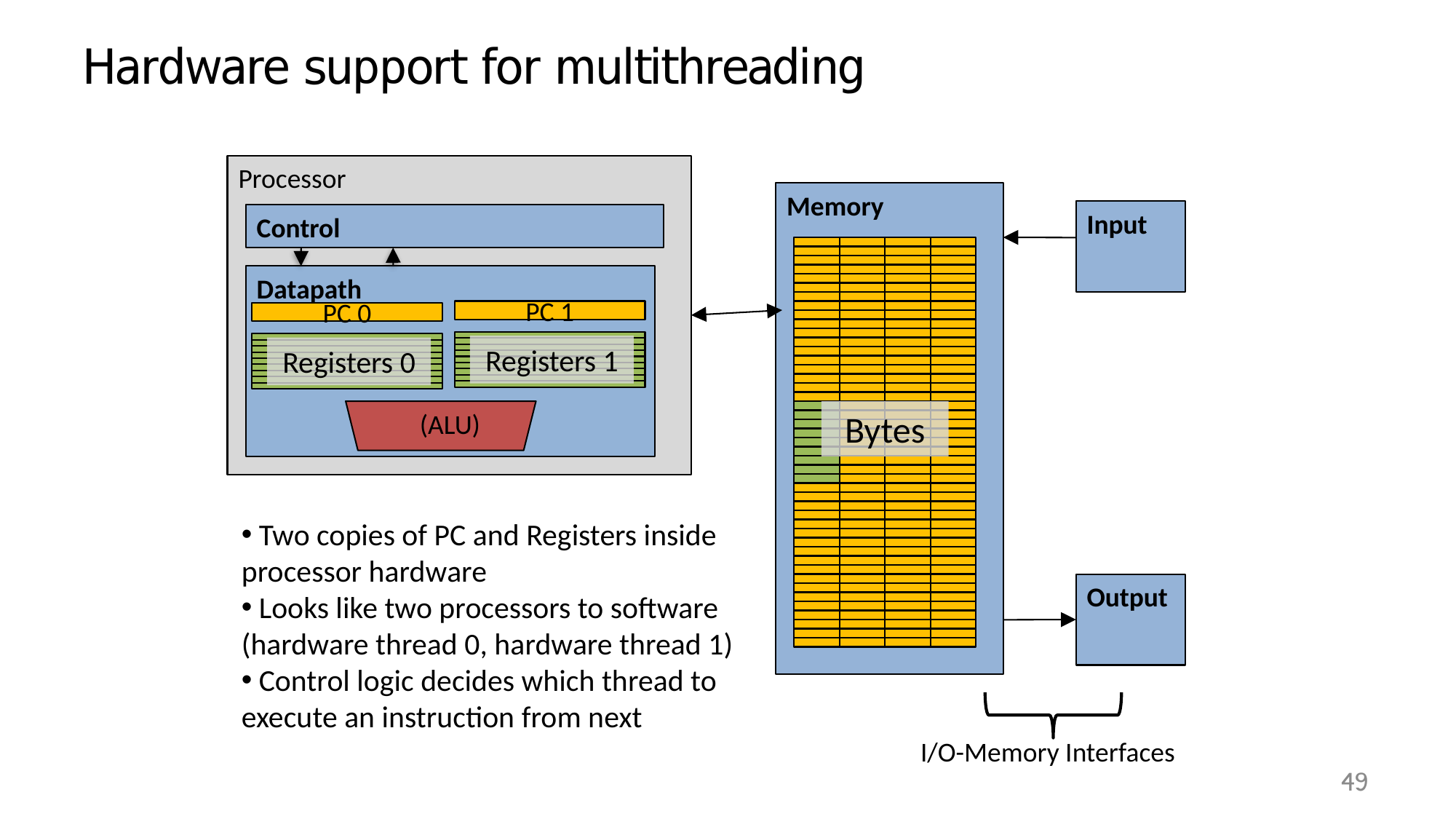

# Hardware support for multithreading
Processor
Control
Datapath
PC 1
PC 0

Registers 0

(ALU)

Registers 1

Memory
Input

Bytes

 Two copies of PC and Registers inside processor hardware
 Looks like two processors to software (hardware thread 0, hardware thread 1)
 Control logic decides which thread to execute an instruction from next
Output

I/O-Memory Interfaces
49